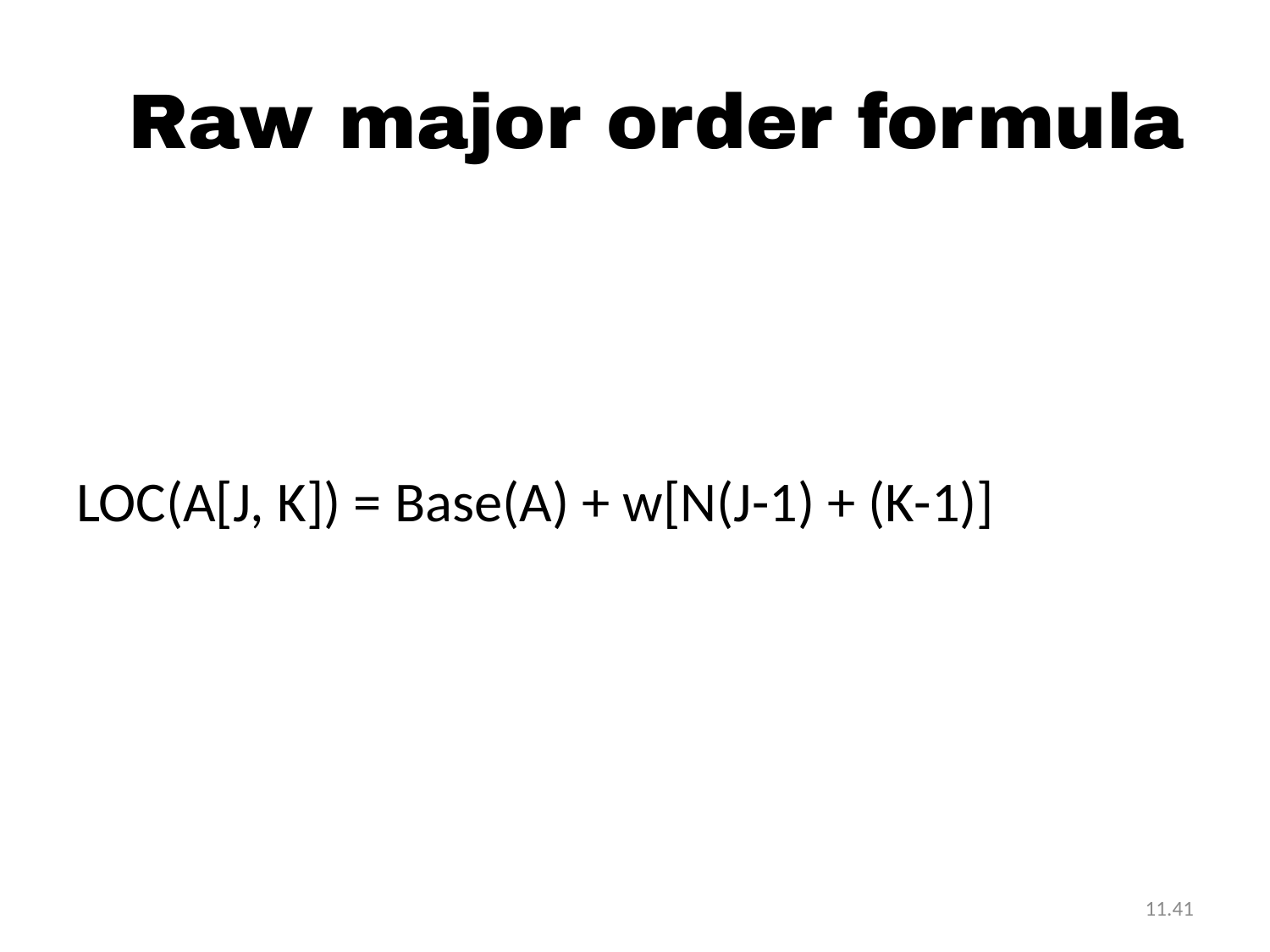

# Raw major order formula

LOC(A[J, K]) = Base(A) + w[N(J-1) + (K-1)]

11.41